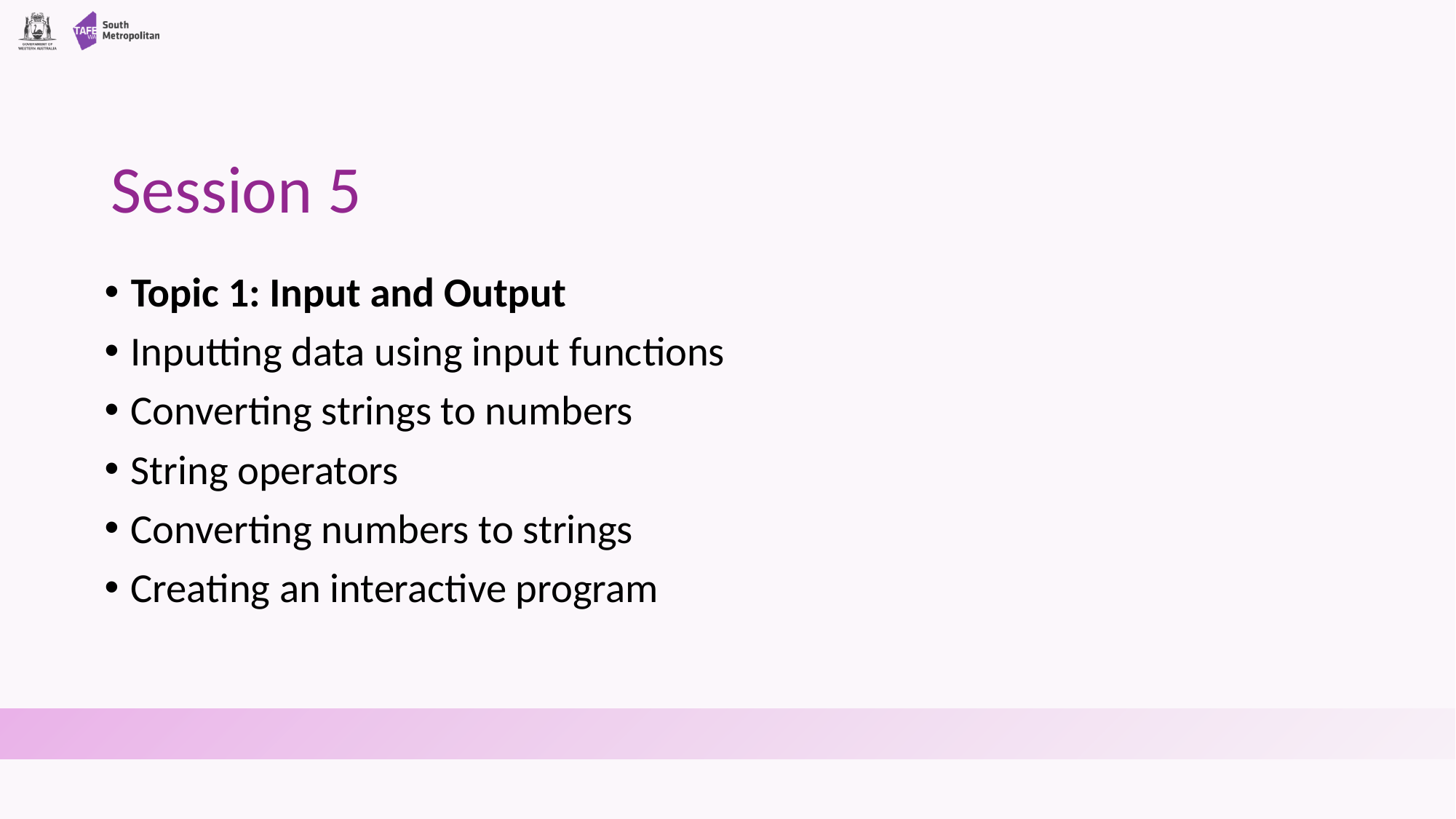

# Session 5
Topic 1: Input and Output
Inputting data using input functions
Converting strings to numbers
String operators
Converting numbers to strings
Creating an interactive program